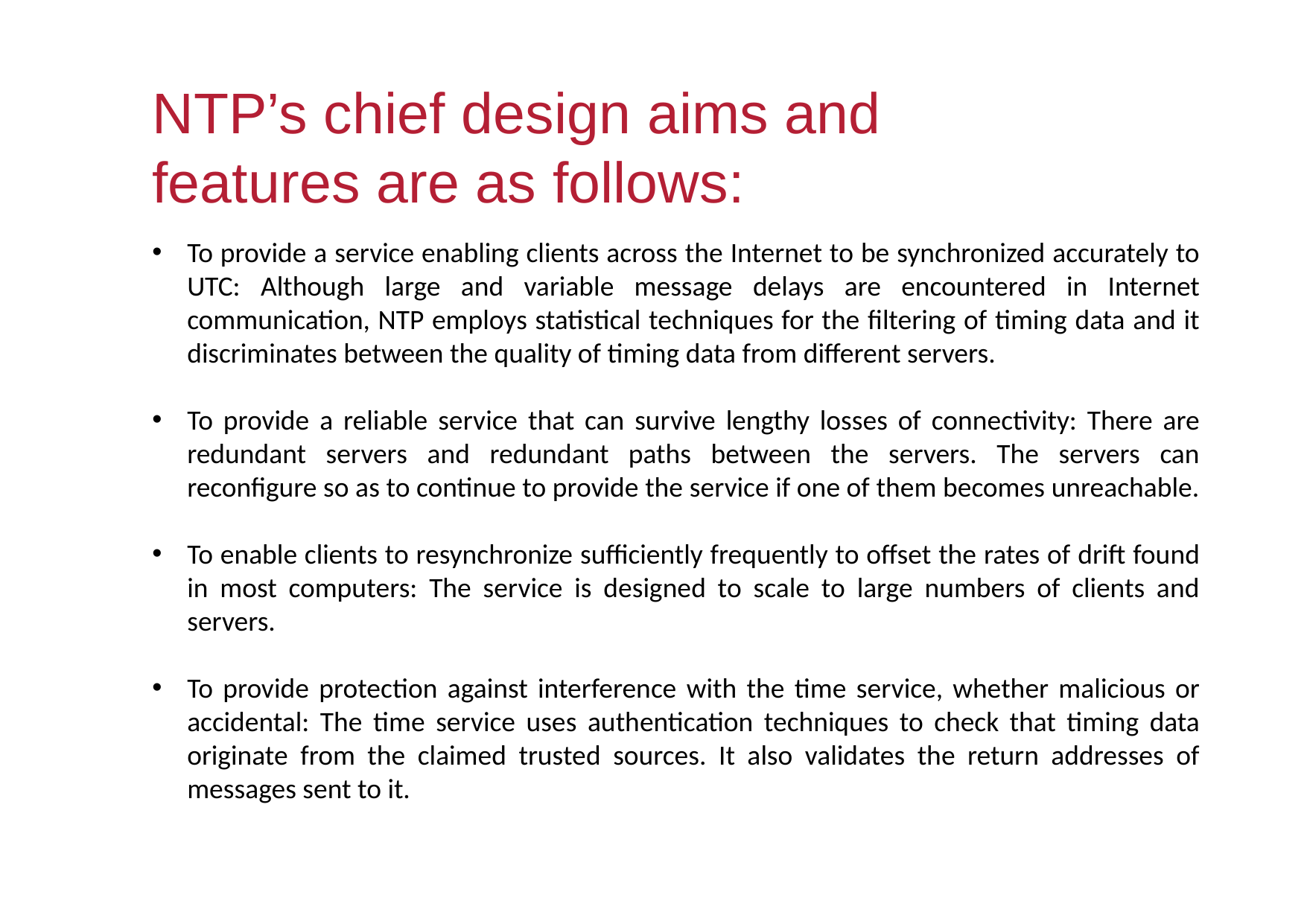

NTP’s chief design aims and features are as follows:
To provide a service enabling clients across the Internet to be synchronized accurately to UTC: Although large and variable message delays are encountered in Internet communication, NTP employs statistical techniques for the filtering of timing data and it discriminates between the quality of timing data from different servers.

To provide a reliable service that can survive lengthy losses of connectivity: There are redundant servers and redundant paths between the servers. The servers can reconfigure so as to continue to provide the service if one of them becomes unreachable.

To enable clients to resynchronize sufficiently frequently to offset the rates of drift found in most computers: The service is designed to scale to large numbers of clients and servers.

To provide protection against interference with the time service, whether malicious or accidental: The time service uses authentication techniques to check that timing data originate from the claimed trusted sources. It also validates the return addresses of messages sent to it.